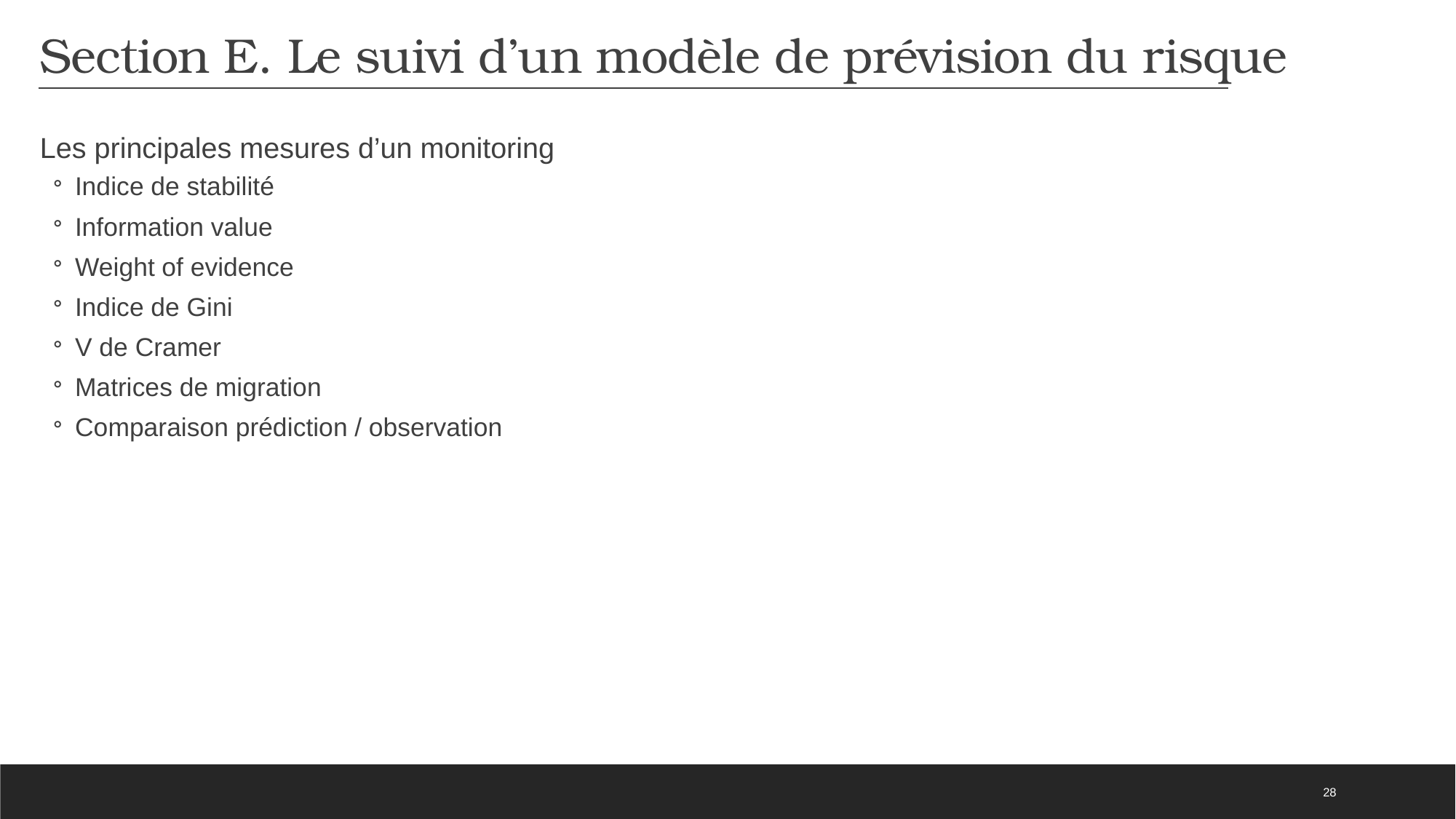

# Section E. Le suivi d’un modèle de prévision du risque
Les principales mesures d’un monitoring
Indice de stabilité
Information value
Weight of evidence
Indice de Gini
V de Cramer
Matrices de migration
Comparaison prédiction / observation

28